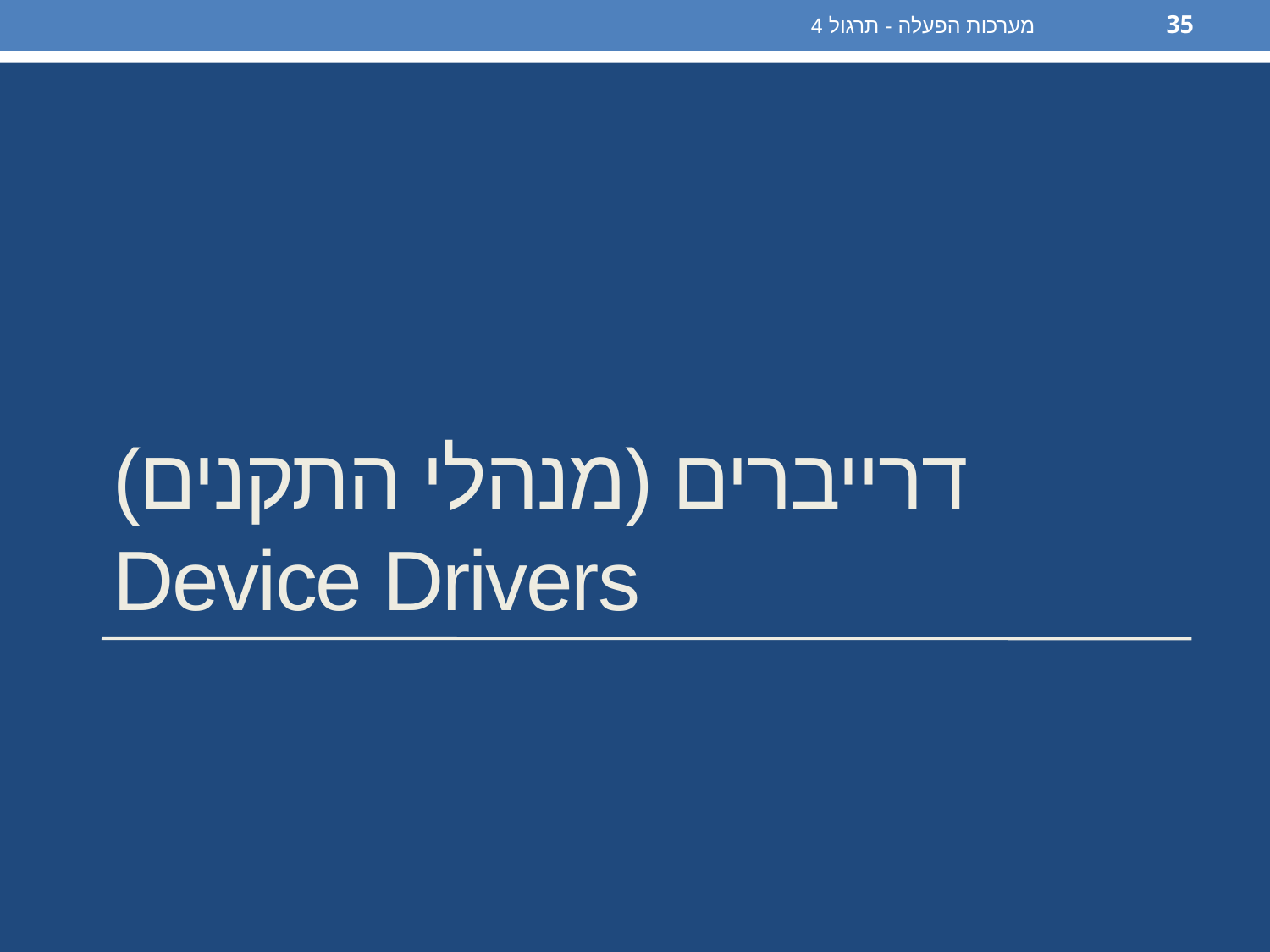

מערכות הפעלה - תרגול 4
35
# דרייברים (מנהלי התקנים) Device Drivers